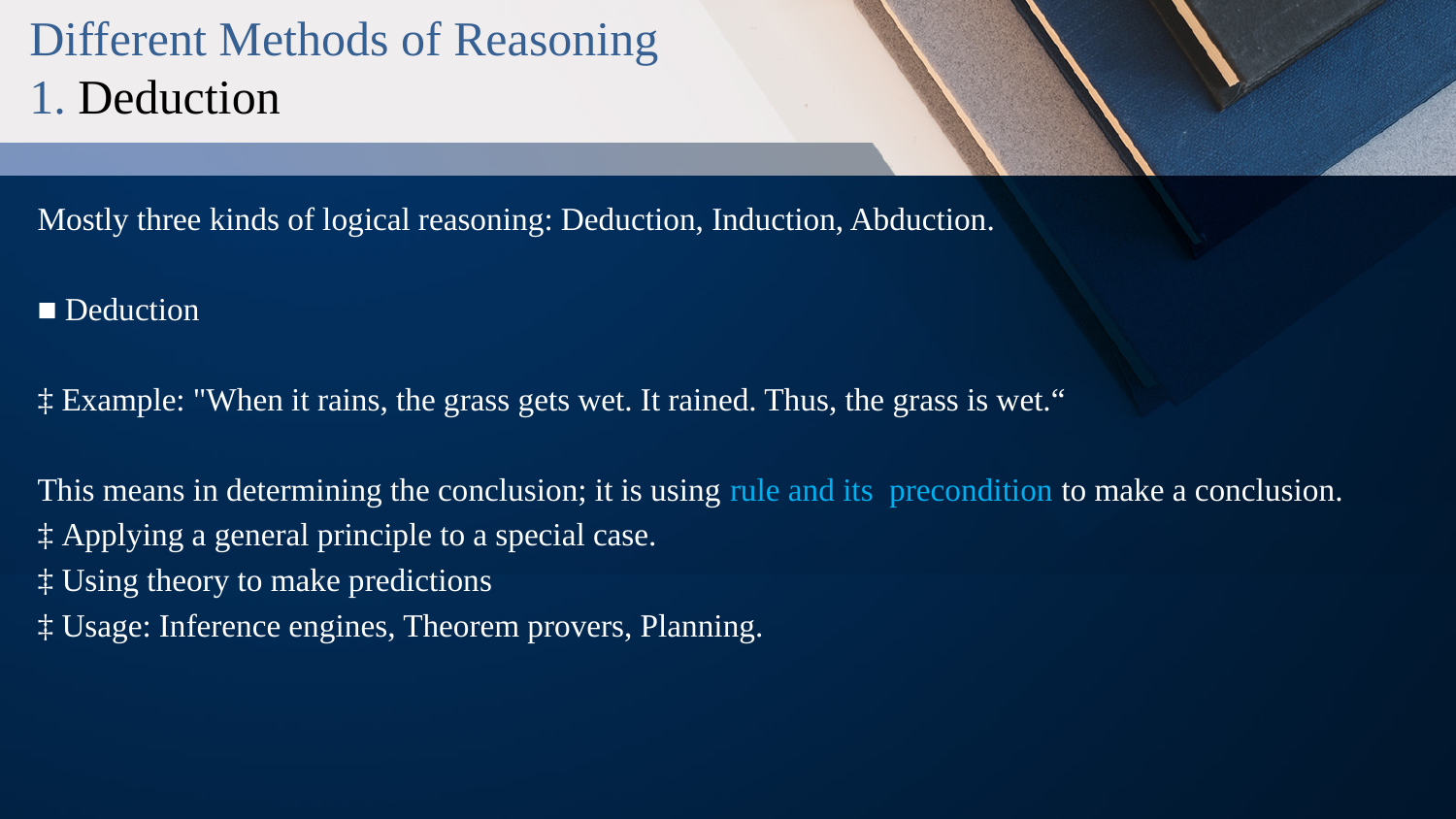

Different Methods of Reasoning
1. Deduction

Mostly three kinds of logical reasoning: Deduction, Induction, Abduction.

■ Deduction

‡ Example: "When it rains, the grass gets wet. It rained. Thus, the grass is wet.“

This means in determining the conclusion; it is using rule and its  precondition to make a conclusion.
‡ Applying a general principle to a special case.
‡ Using theory to make predictions
‡ Usage: Inference engines, Theorem provers, Planning.